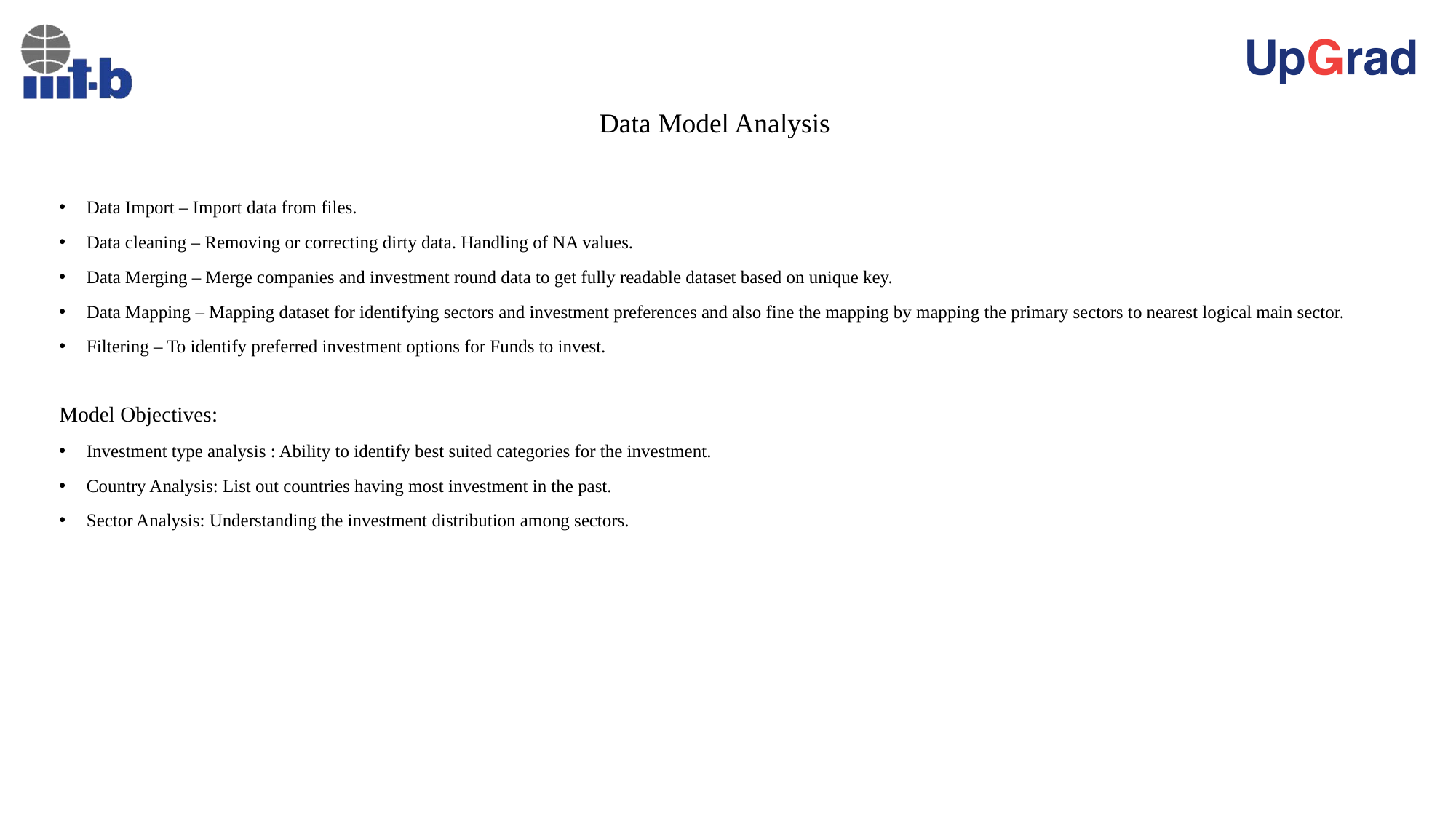

Data Model Analysis

Data Import – Import data from files.
Data cleaning – Removing or correcting dirty data. Handling of NA values.
Data Merging – Merge companies and investment round data to get fully readable dataset based on unique key.
Data Mapping – Mapping dataset for identifying sectors and investment preferences and also fine the mapping by mapping the primary sectors to nearest logical main sector.
Filtering – To identify preferred investment options for Funds to invest.

Model Objectives:
Investment type analysis : Ability to identify best suited categories for the investment.
Country Analysis: List out countries having most investment in the past.
Sector Analysis: Understanding the investment distribution among sectors.